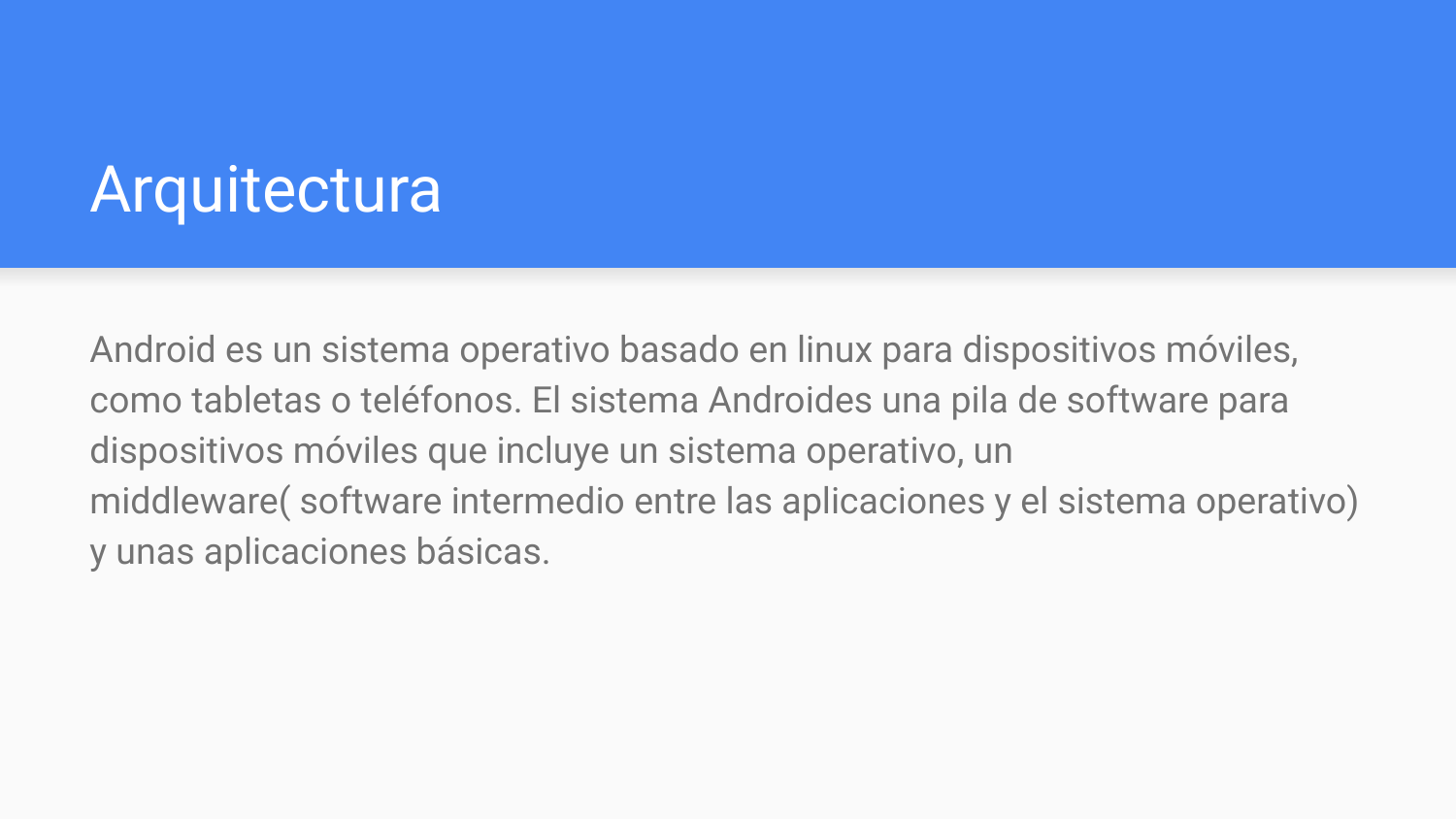

# Arquitectura
Android es un sistema operativo basado en linux para dispositivos móviles, como tabletas o teléfonos. El sistema Androides una pila de software para dispositivos móviles que incluye un sistema operativo, un middleware( software intermedio entre las aplicaciones y el sistema operativo) y unas aplicaciones básicas.